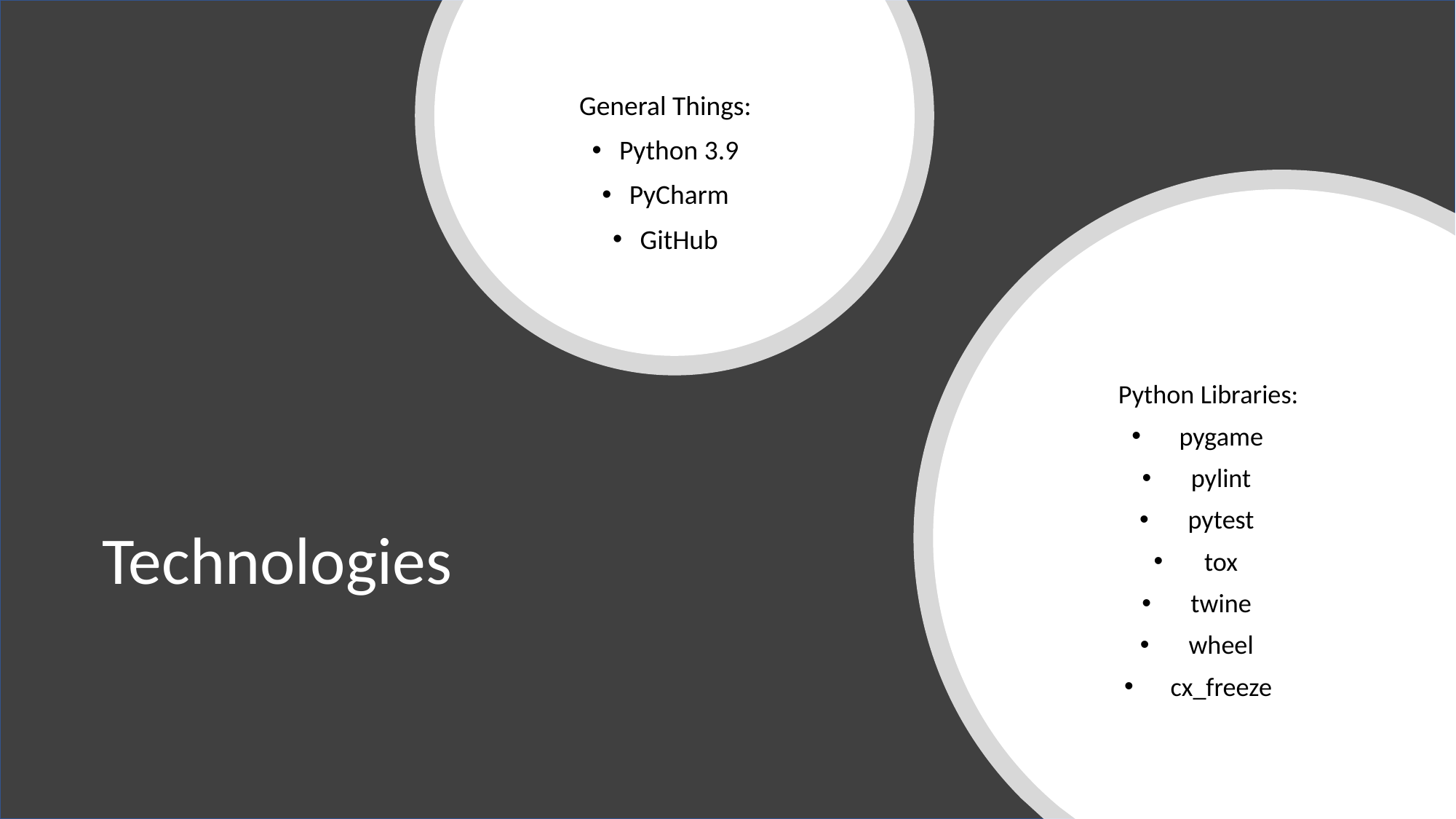

General Things:
Python 3.9
PyCharm
GitHub

Python Libraries:
pygame
pylint
pytest
tox
twine
wheel
cx_freeze
# Technologies